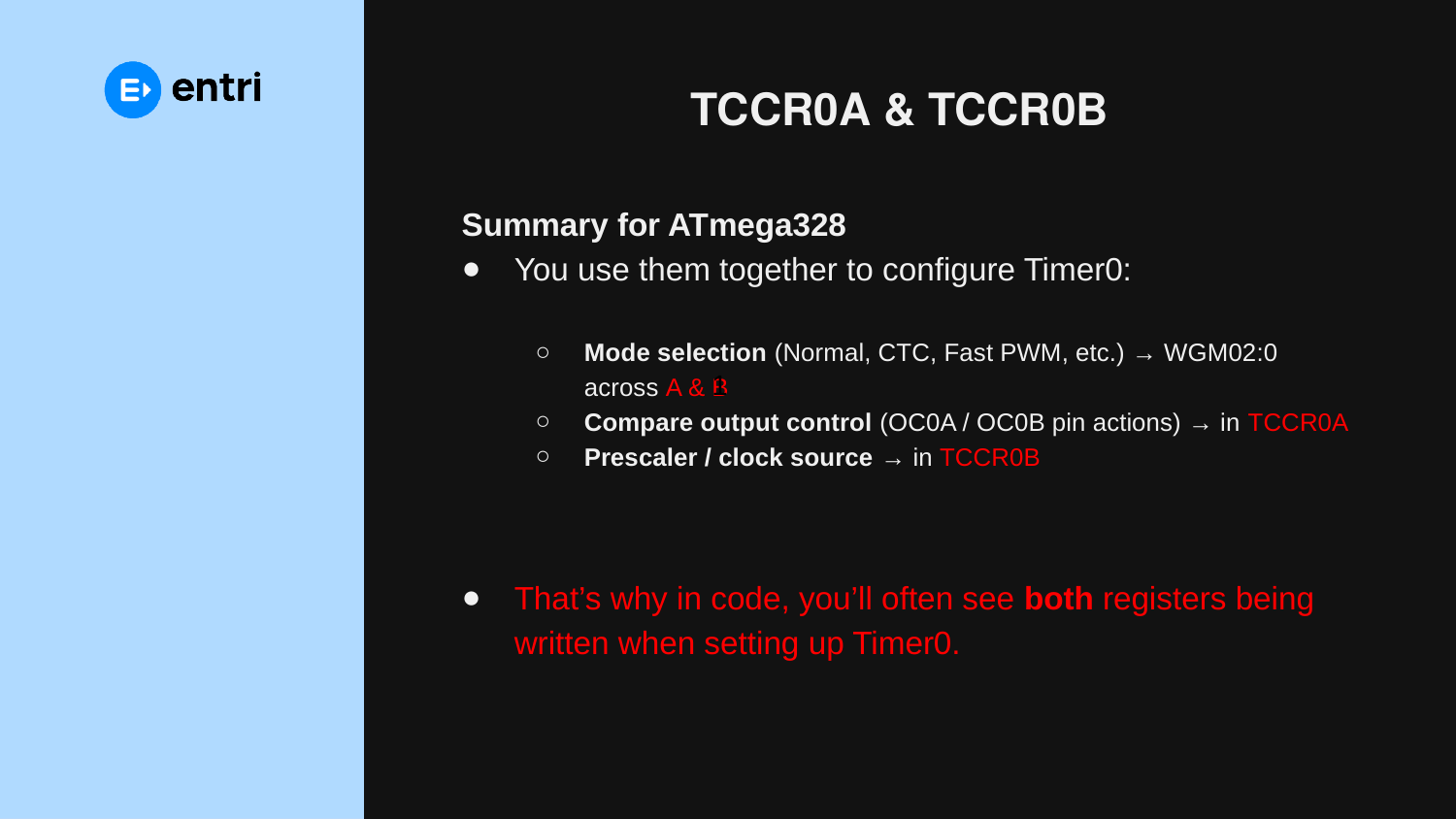

# TCCR0A & TCCR0B

Summary for ATmega328
You use them together to configure Timer0:

Mode selection (Normal, CTC, Fast PWM, etc.) → WGM02:0 across A & B
Compare output control (OC0A / OC0B pin actions) → in TCCR0A
Prescaler / clock source → in TCCR0B

That’s why in code, you’ll often see both registers being written when setting up Timer0.

1